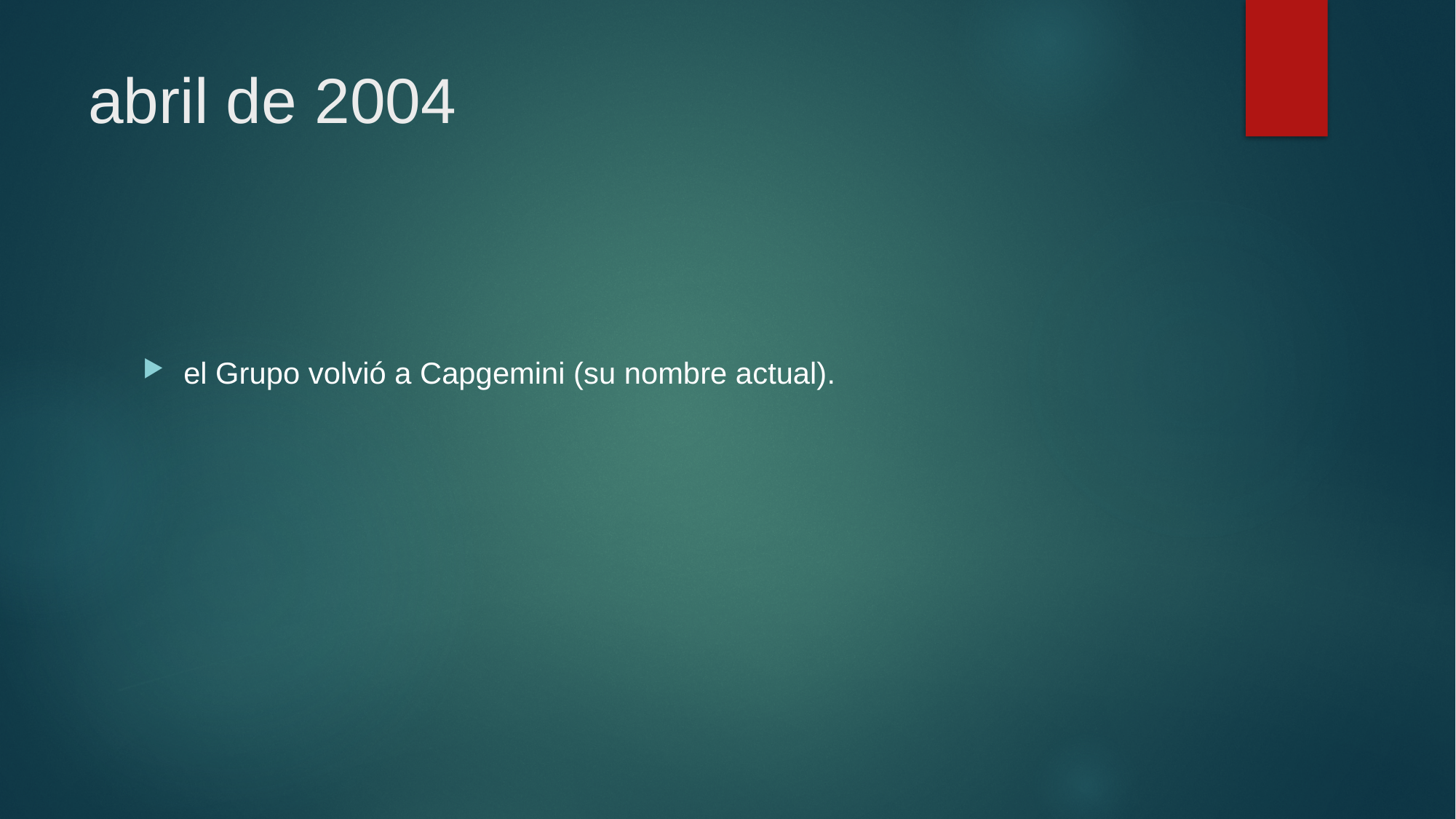

# abril de 2004

el Grupo volvió a Capgemini (su nombre actual).